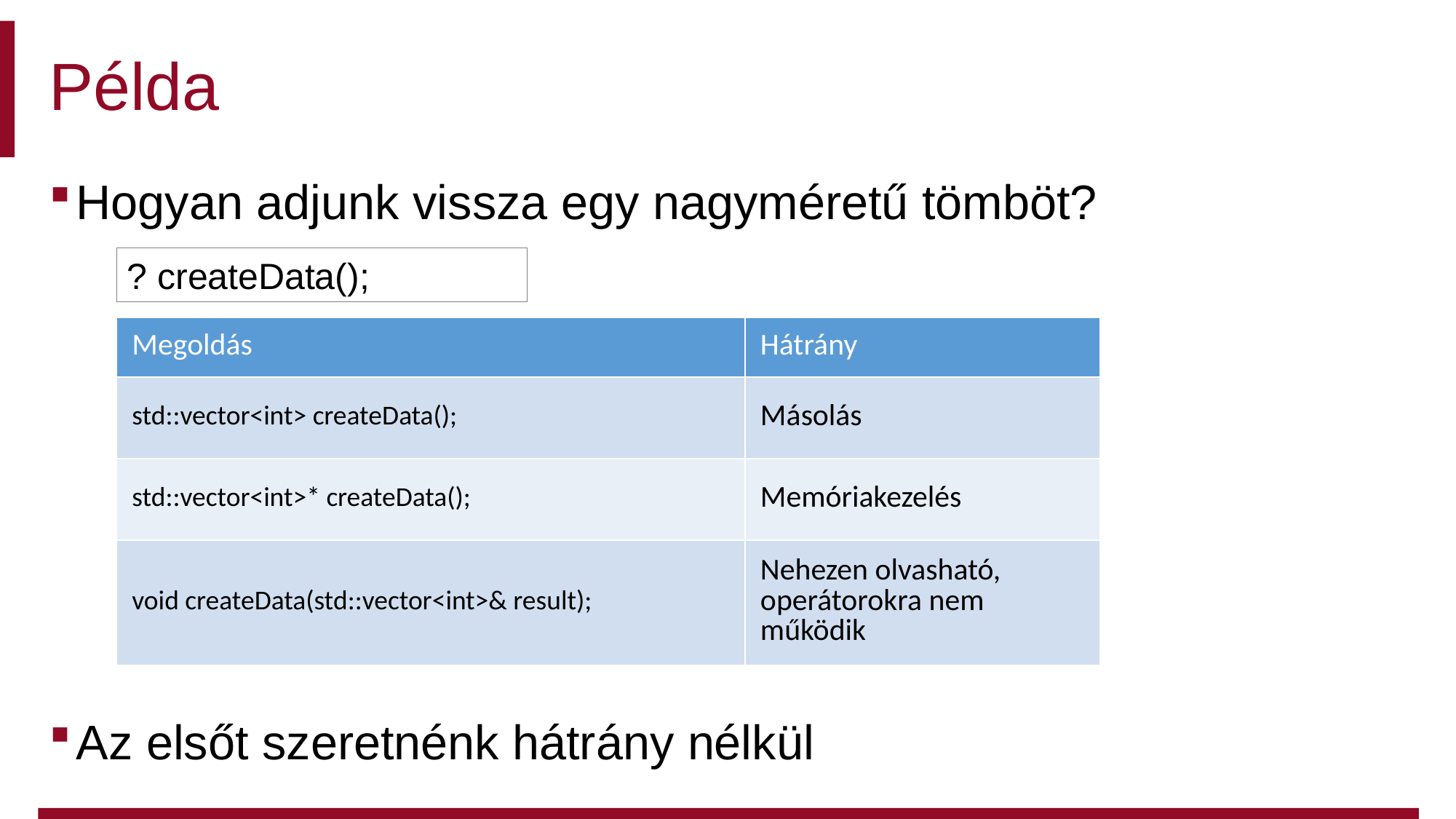

# Példa
Hogyan adjunk vissza egy nagyméretű tömböt?

Az elsőt szeretnénk hátrány nélkül

? createData();
| Megoldás | Hátrány |
| --- | --- |
| std::vector<int> createData(); | Másolás |
| std::vector<int>\* createData(); | Memóriakezelés |
| void createData(std::vector<int>& result); | Nehezen olvasható, operátorokra nem működik |